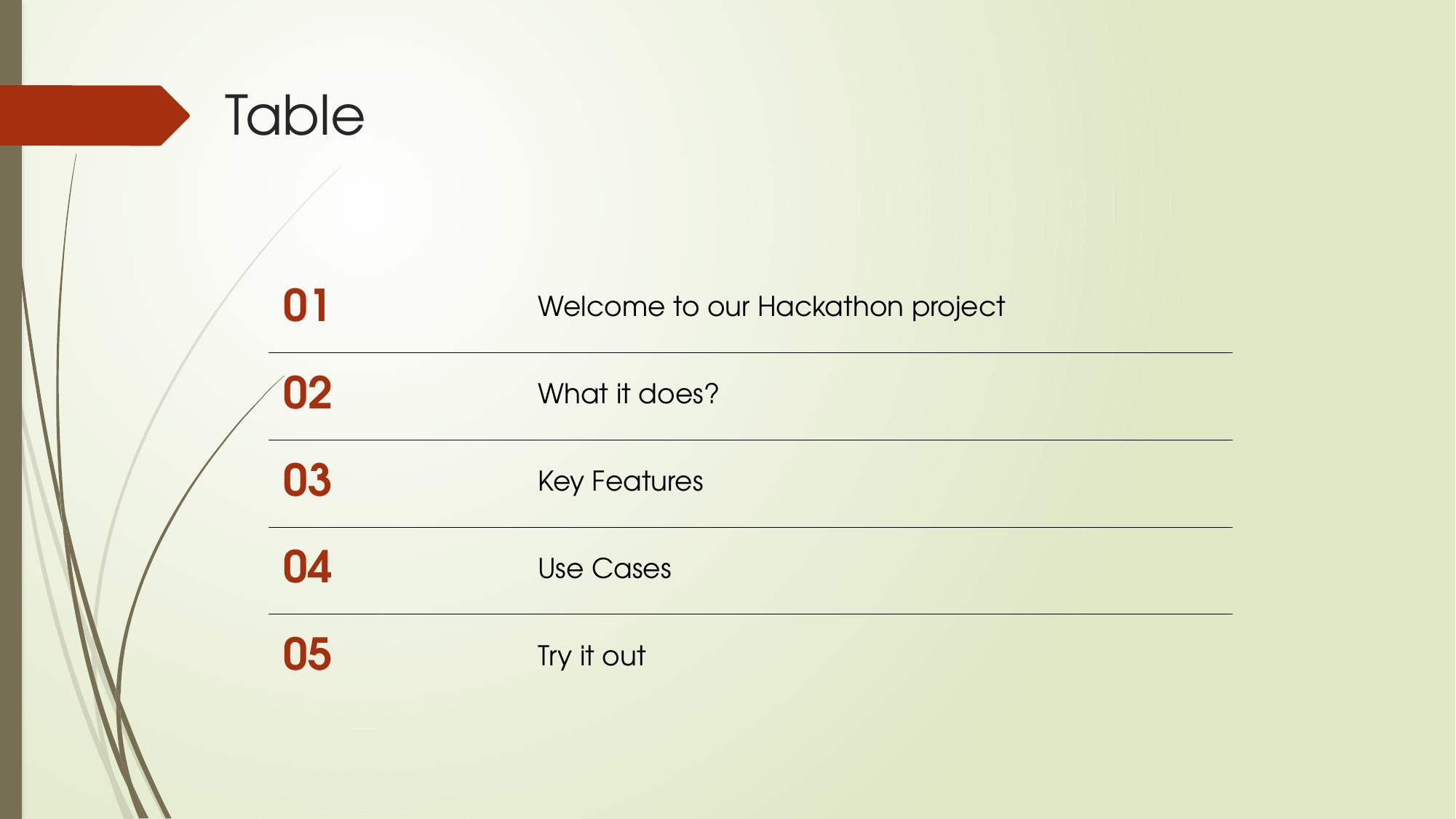

# Table
| 01 | Welcome to our Hackathon project |
| --- | --- |
| 02 | What it does? |
| 03 | Key Features |
| 04 | Use Cases |
| 05 | Try it out |